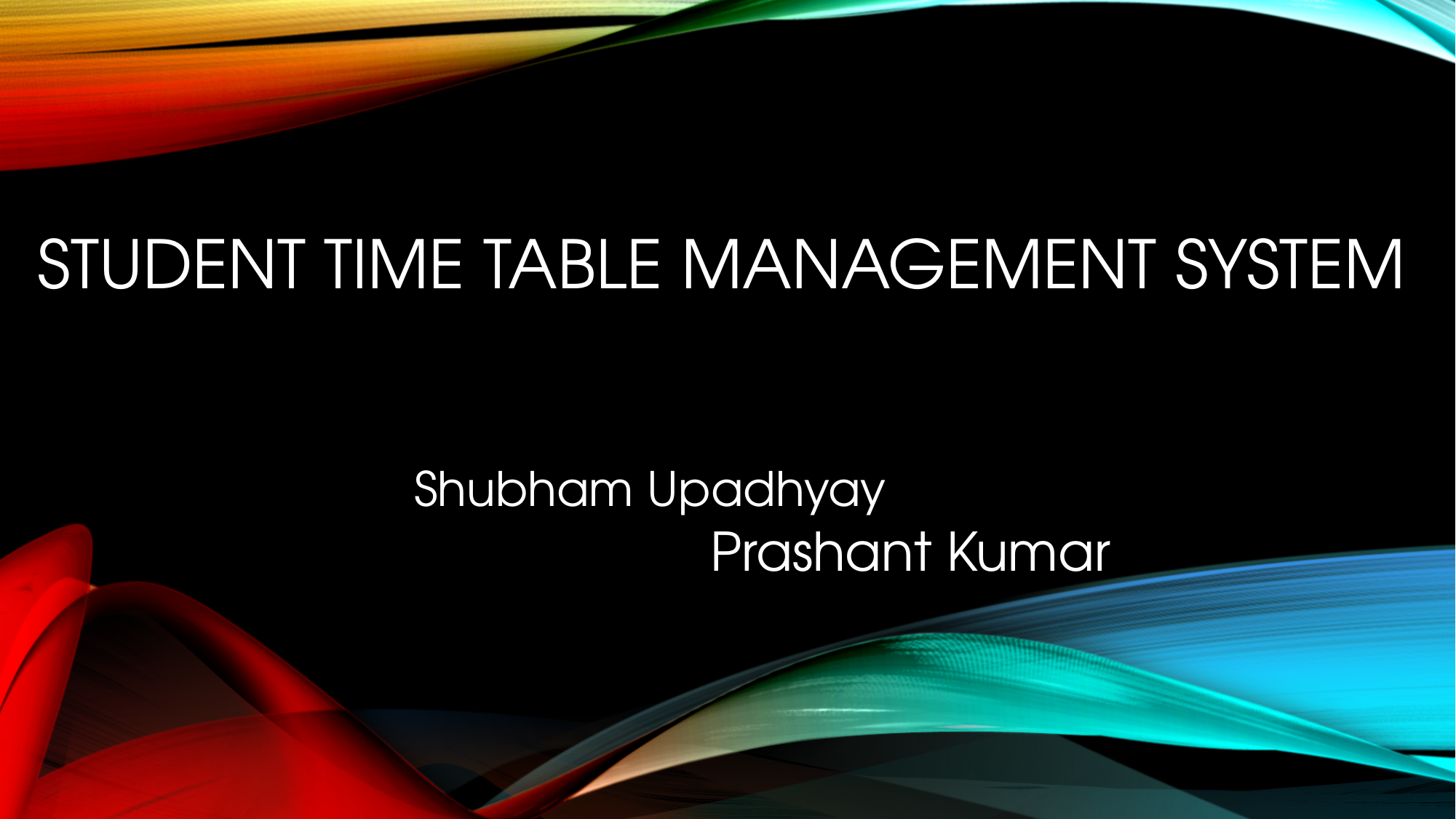

# Student time table management system
				             Shubham Upadhyay
	                               Prashant Kumar